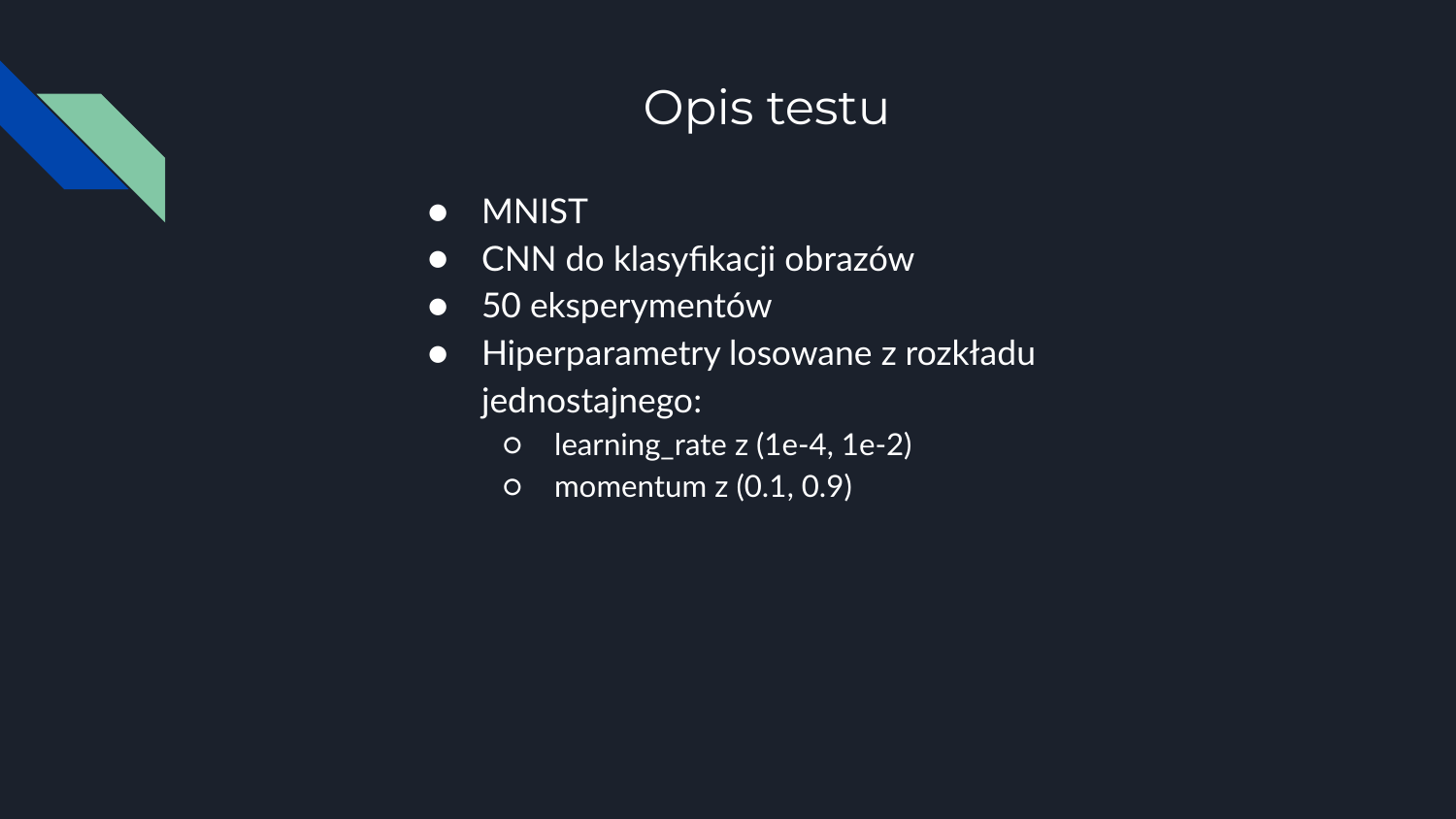

# Opis testu
MNIST
CNN do klasyfikacji obrazów
50 eksperymentów
Hiperparametry losowane z rozkładu jednostajnego:
learning_rate z (1e-4, 1e-2)
momentum z (0.1, 0.9)